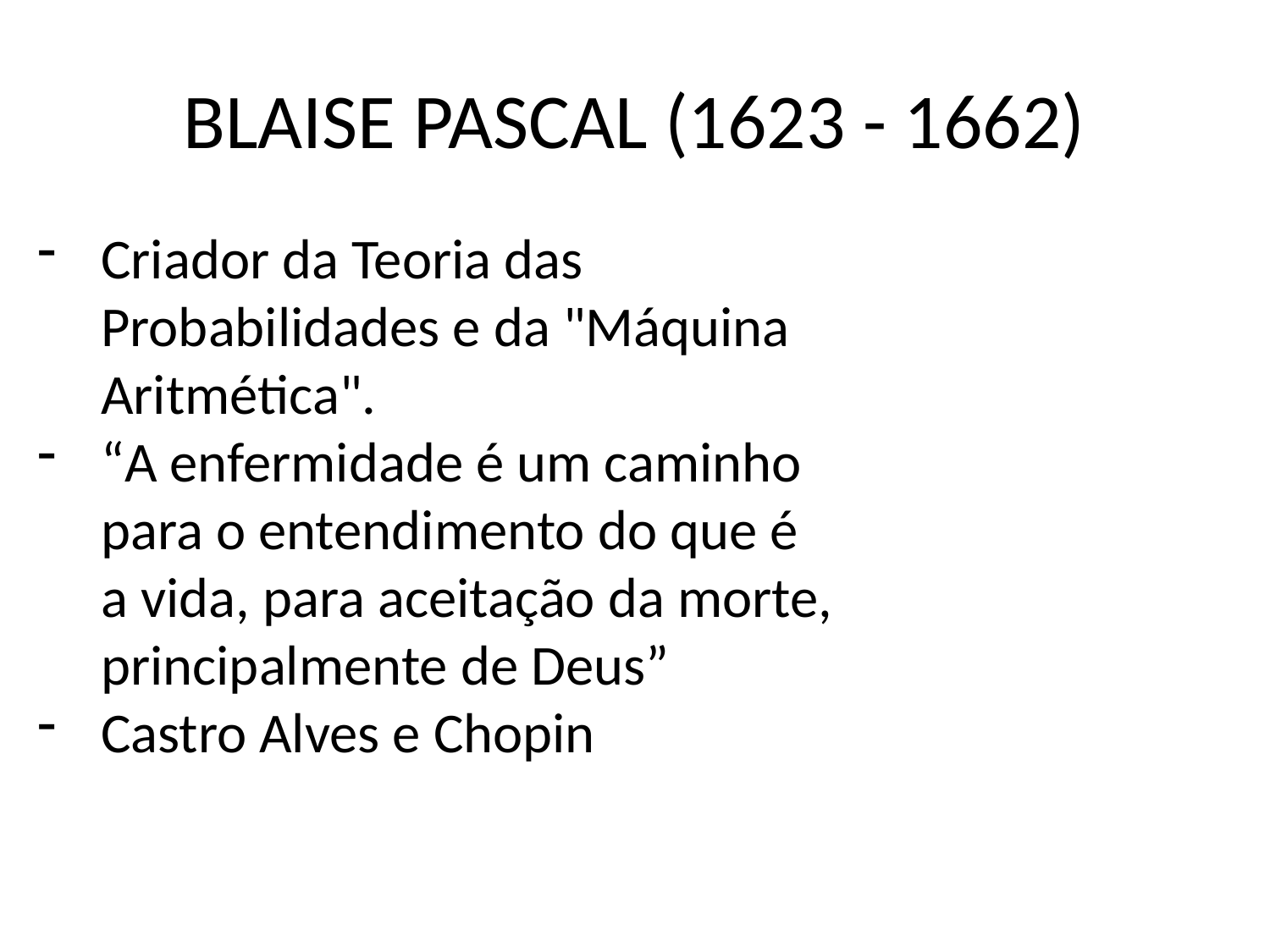

# BLAISE PASCAL (1623 - 1662)
Criador da Teoria das Probabilidades e da "Máquina Aritmética".
“A enfermidade é um caminho para o entendimento do que é a vida, para aceitação da morte, principalmente de Deus”
Castro Alves e Chopin